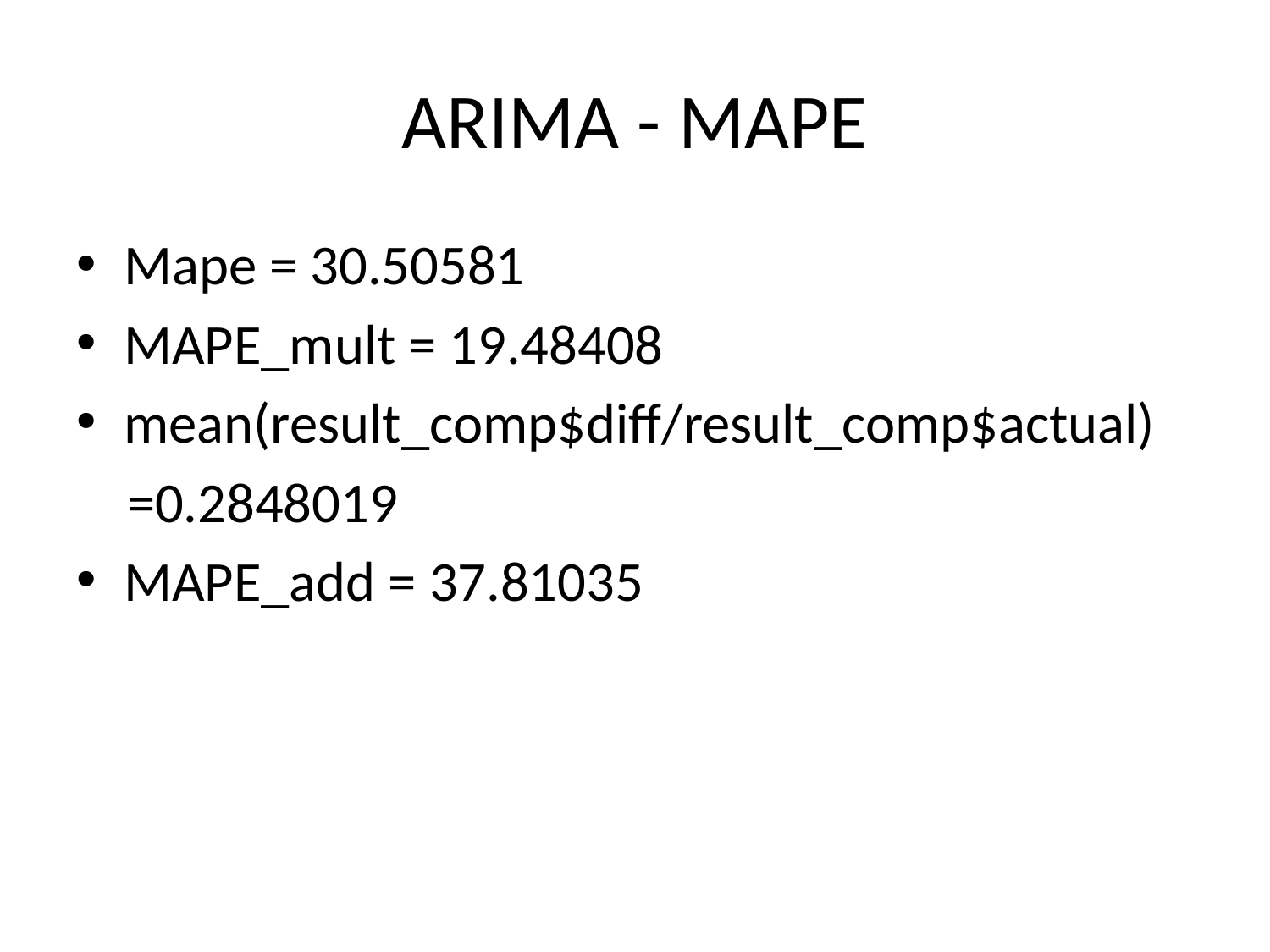

# ARIMA - MAPE
Mape = 30.50581
MAPE_mult = 19.48408
mean(result_comp$diff/result_comp$actual)
    =0.2848019
MAPE_add = 37.81035